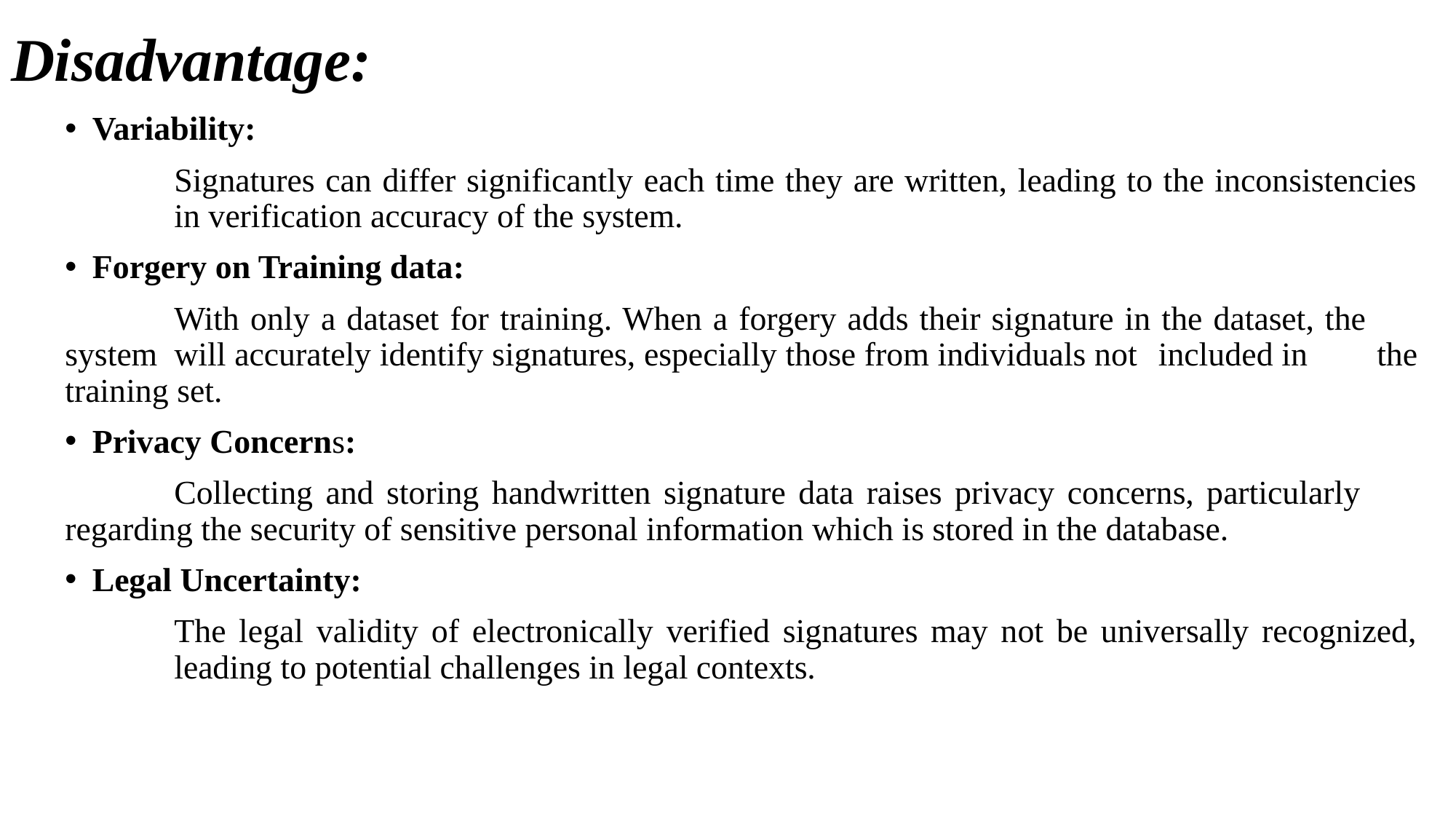

# Disadvantage:
Variability:
	Signatures can differ significantly each time they are written, leading to the inconsistencies 	in verification accuracy of the system.
Forgery on Training data:
	With only a dataset for training. When a forgery adds their signature in the dataset, the 	system 	will accurately identify signatures, especially those from individuals not 	included in 	the training set.
Privacy Concerns:
	Collecting and storing handwritten signature data raises privacy concerns, particularly 	regarding the security of sensitive personal information which is stored in the database.
Legal Uncertainty:
	The legal validity of electronically verified signatures may not be universally recognized, 	leading to potential challenges in legal contexts.